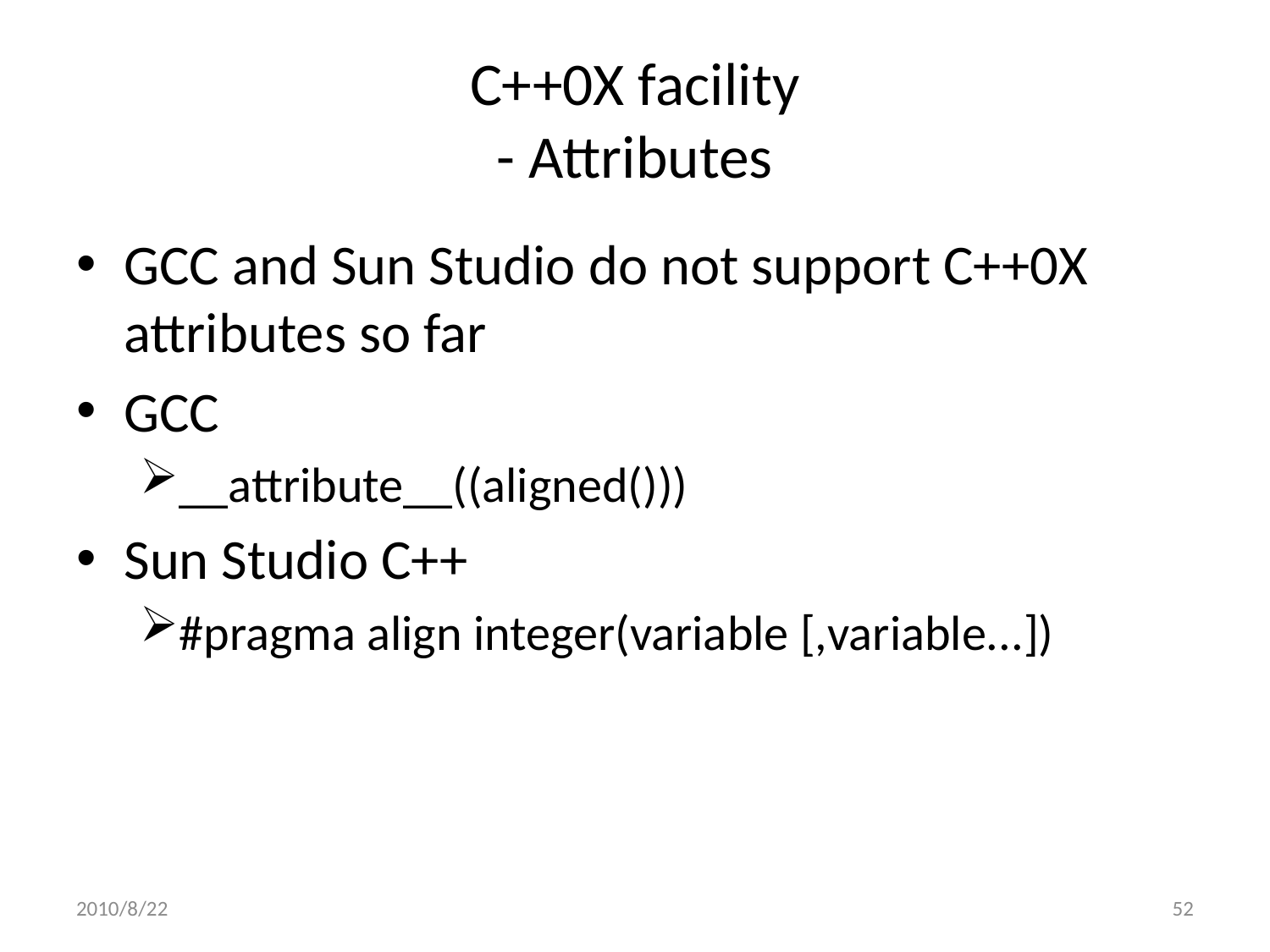

# C++0X facility - Attributes
GCC and Sun Studio do not support C++0X attributes so far
GCC
__attribute__((aligned()))
Sun Studio C++
#pragma align integer(variable [,variable...])
2010/8/22
52